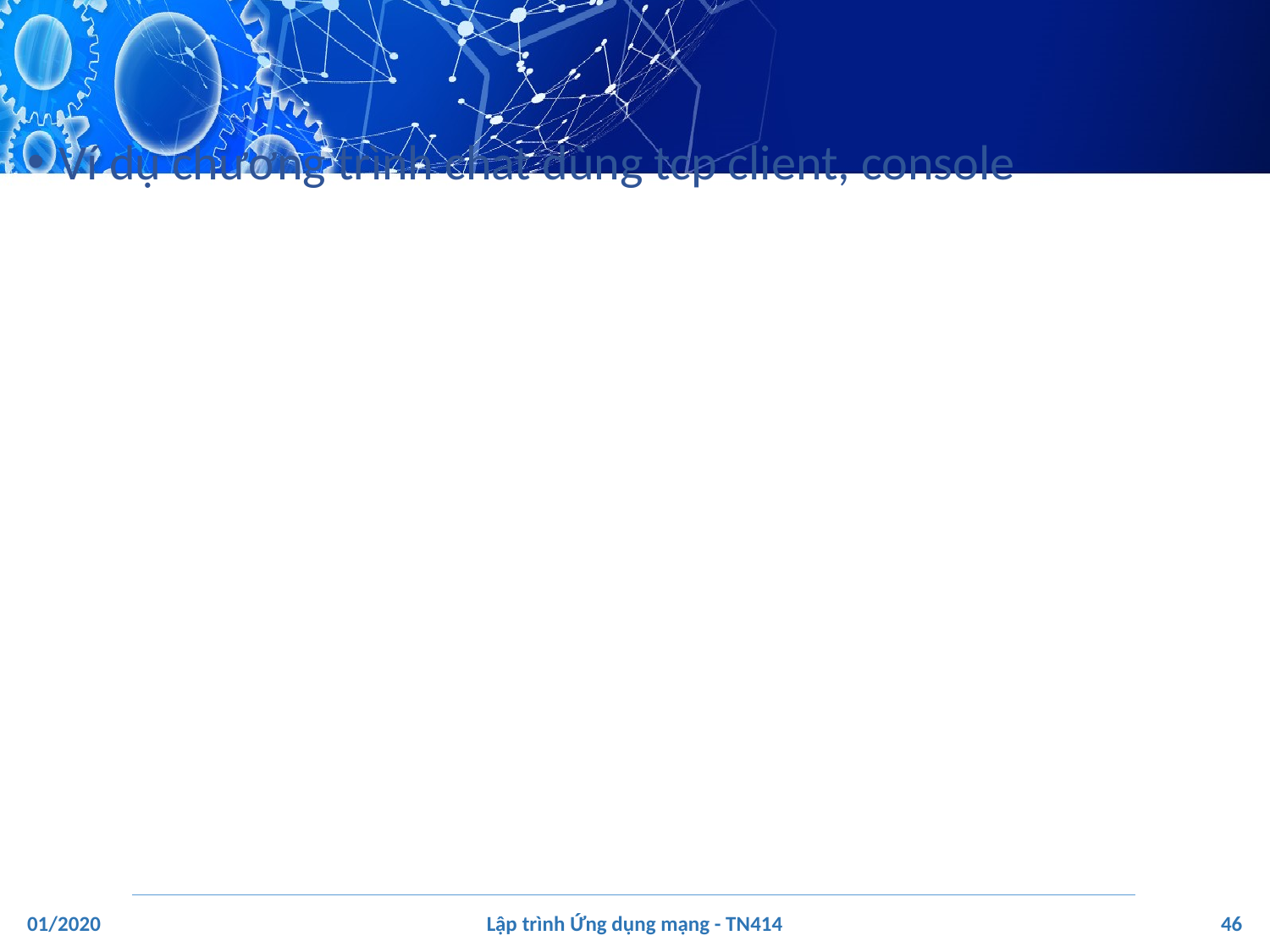

#
Ví dụ chương trình chat dùng tcp client, console
46
01/2020
Lập trình Ứng dụng mạng - TN414